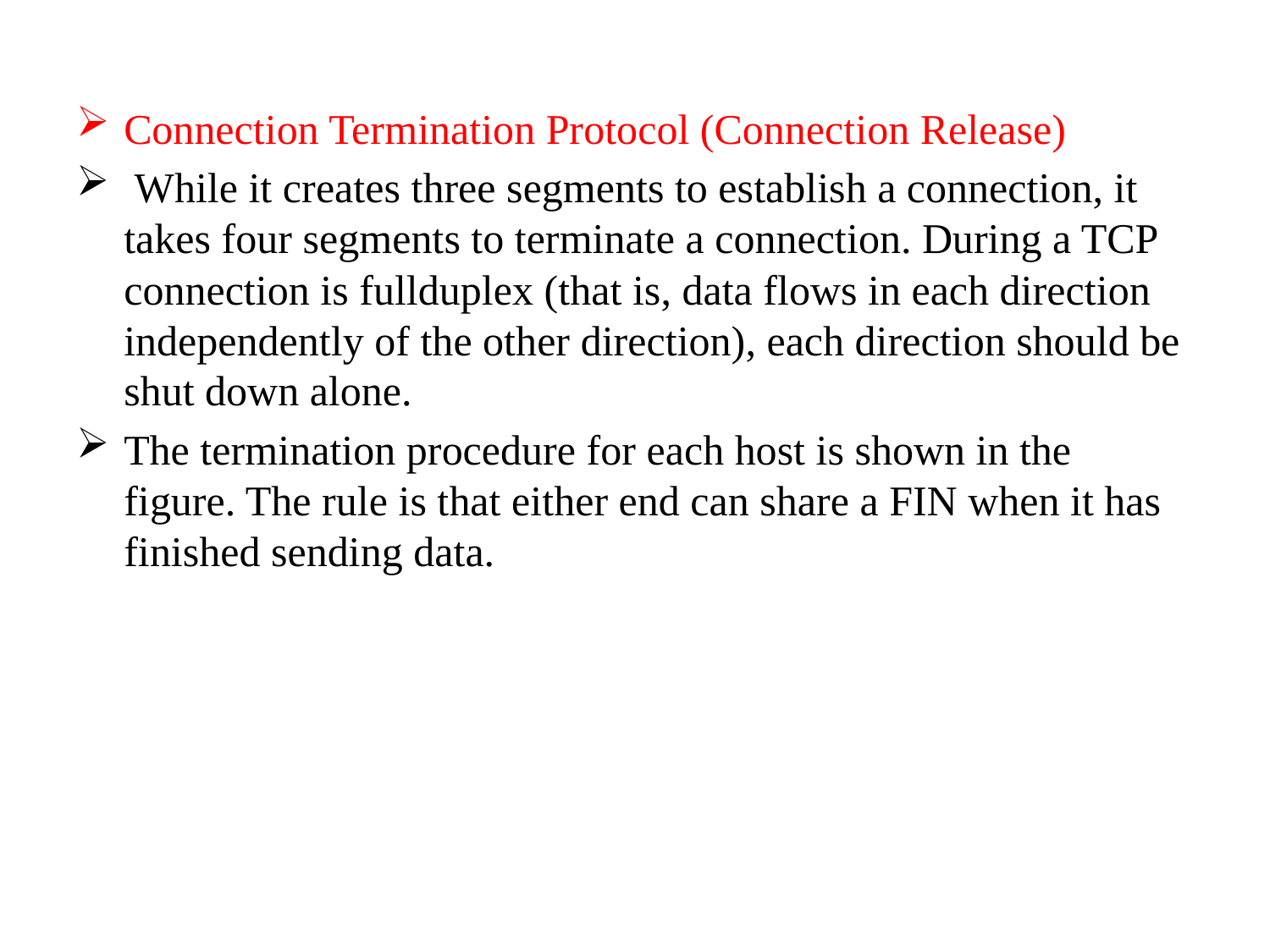

Connection Termination Protocol (Connection Release)
 While it creates three segments to establish a connection, it takes four segments to terminate a connection. During a TCP connection is fullduplex (that is, data flows in each direction independently of the other direction), each direction should be shut down alone.
The termination procedure for each host is shown in the figure. The rule is that either end can share a FIN when it has finished sending data.